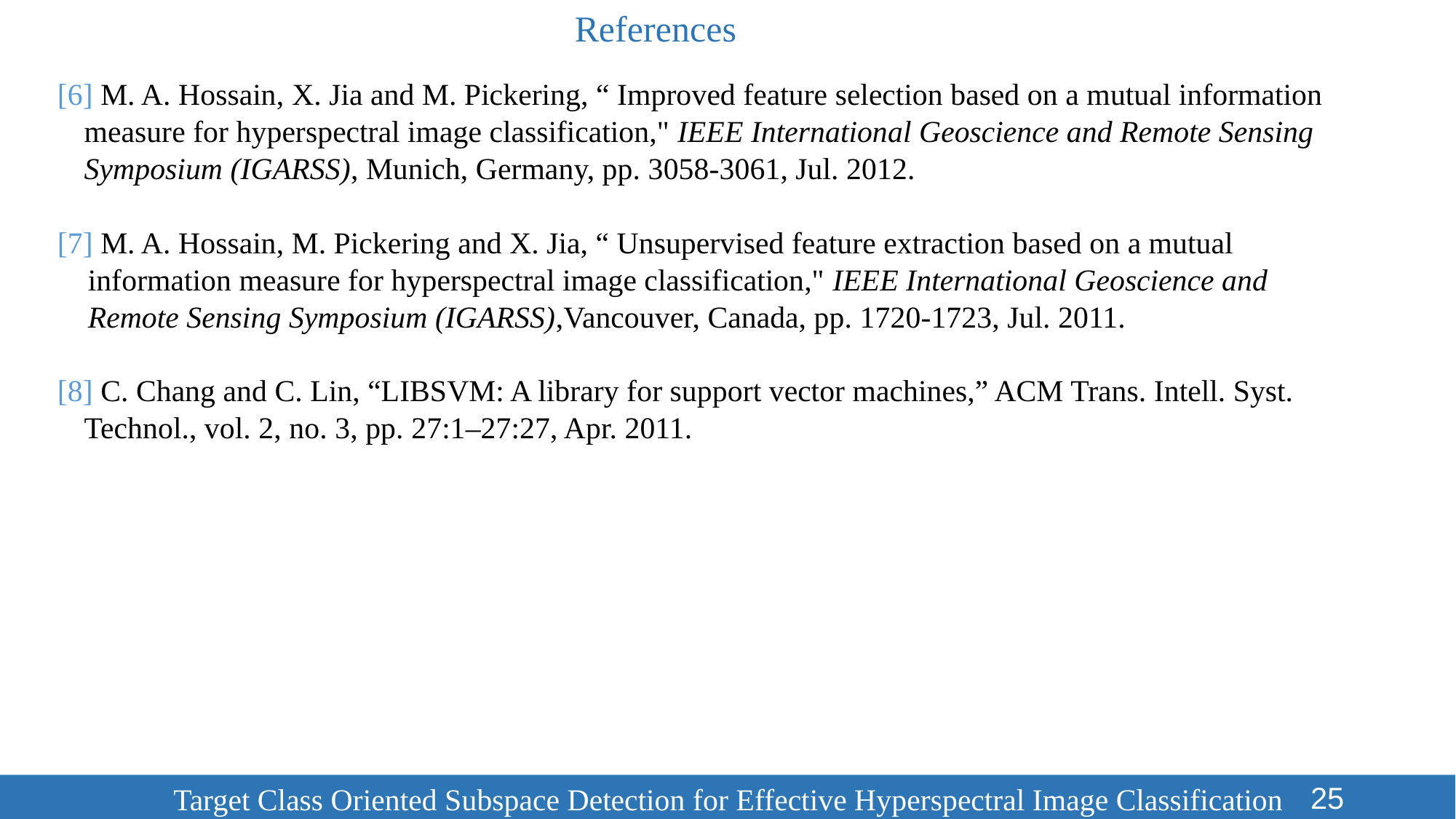

References
[6] M. A. Hossain, X. Jia and M. Pickering, “ Improved feature selection based on a mutual information measure for hyperspectral image classification," IEEE International Geoscience and Remote Sensing Symposium (IGARSS), Munich, Germany, pp. 3058-3061, Jul. 2012.

[7] M. A. Hossain, M. Pickering and X. Jia, “ Unsupervised feature extraction based on a mutual
    information measure for hyperspectral image classification," IEEE International Geoscience and
    Remote Sensing Symposium (IGARSS),Vancouver, Canada, pp. 1720-1723, Jul. 2011.

[8] C. Chang and C. Lin, “LIBSVM: A library for support vector machines,” ACM Trans. Intell. Syst. Technol., vol. 2, no. 3, pp. 27:1–27:27, Apr. 2011.
25
	       Target Class Oriented Subspace Detection for Effective Hyperspectral Image Classification
25